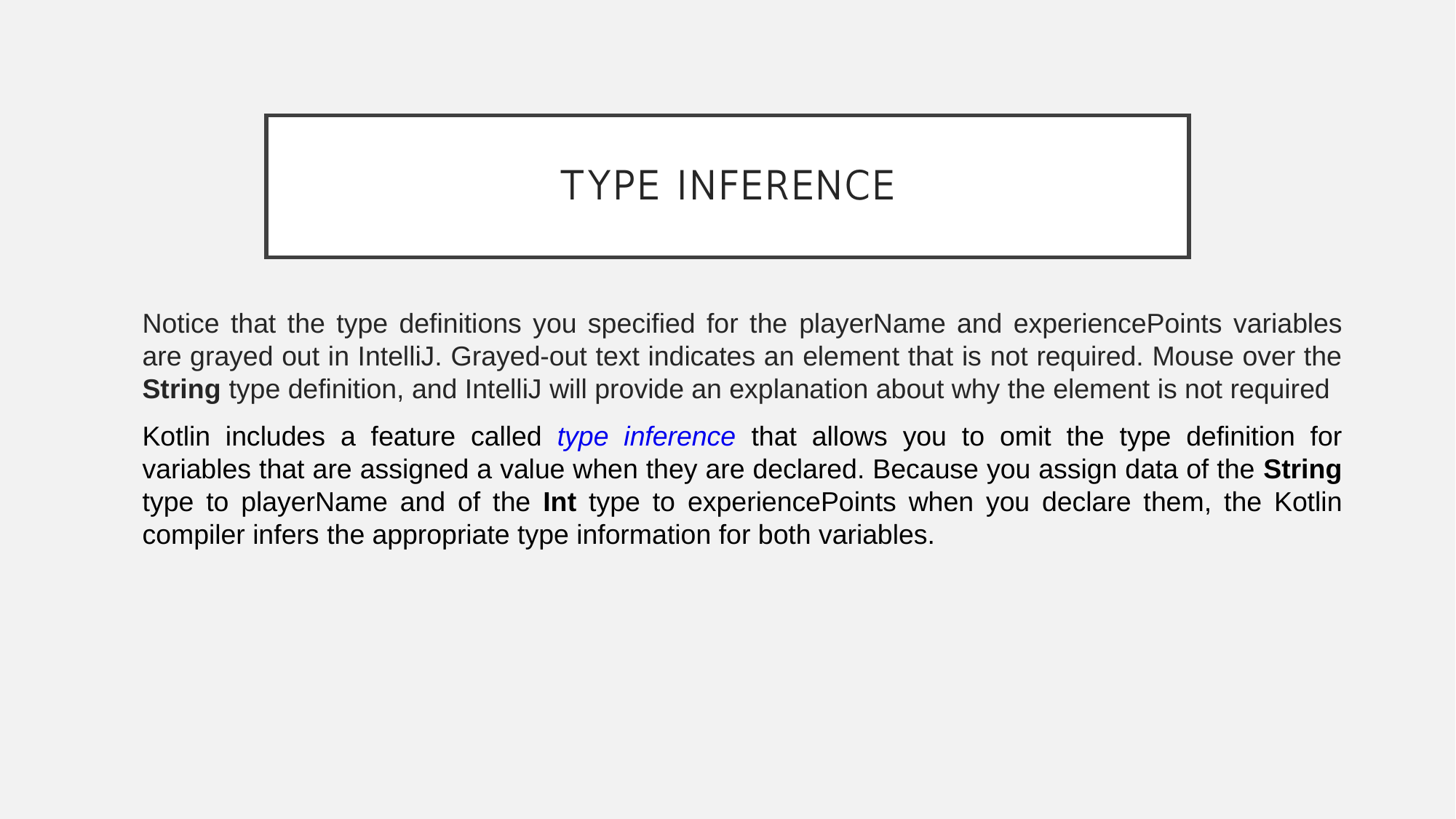

# Type Inference
Notice that the type definitions you specified for the playerName and experiencePoints variables are grayed out in IntelliJ. Grayed-out text indicates an element that is not required. Mouse over the String type definition, and IntelliJ will provide an explanation about why the element is not required
Kotlin includes a feature called type inference that allows you to omit the type definition for variables that are assigned a value when they are declared. Because you assign data of the String type to playerName and of the Int type to experiencePoints when you declare them, the Kotlin compiler infers the appropriate type information for both variables.